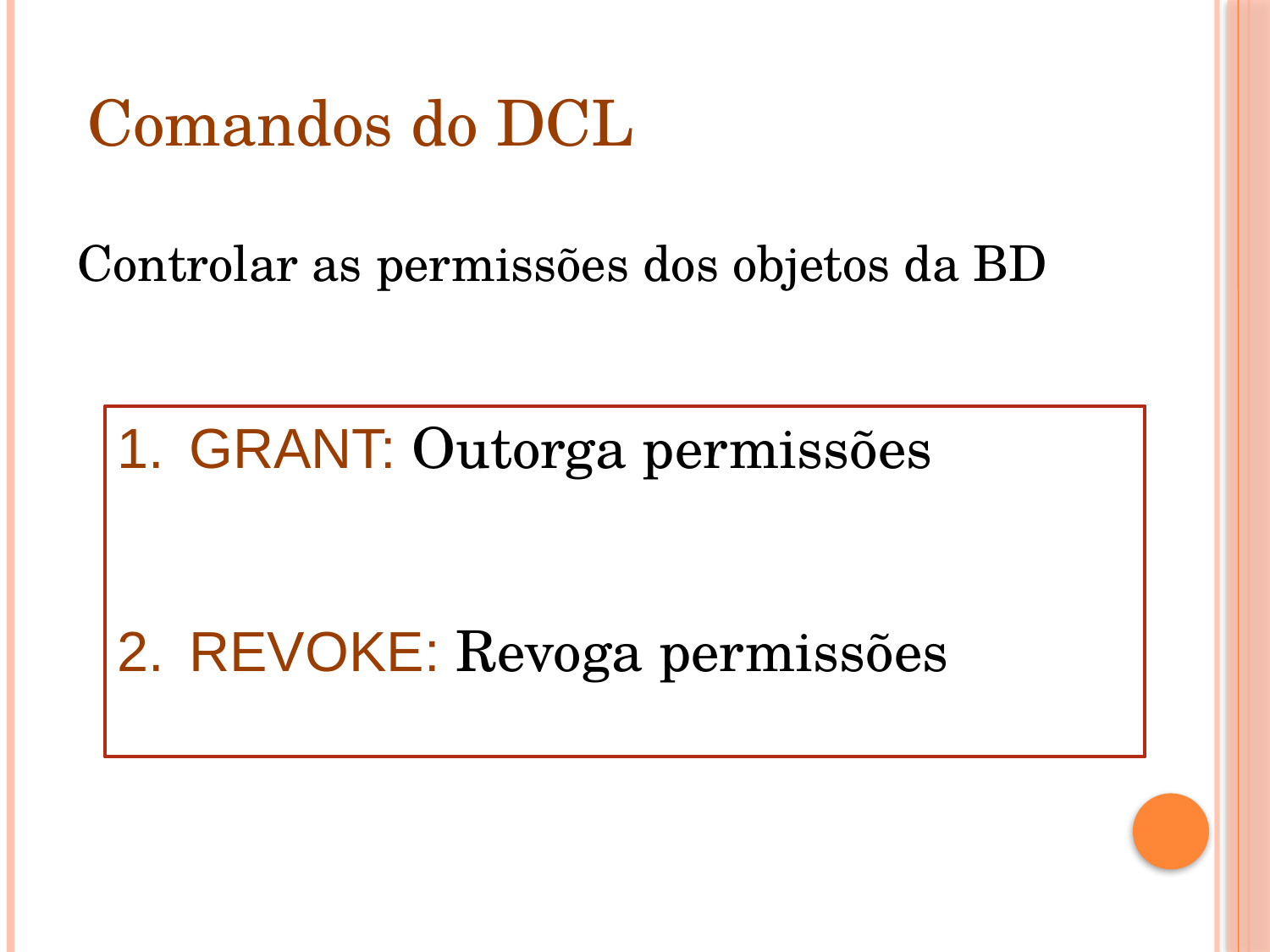

Comandos do DCL
Controlar as permissões dos objetos da BD
GRANT: Outorga permissões

REVOKE: Revoga permissões